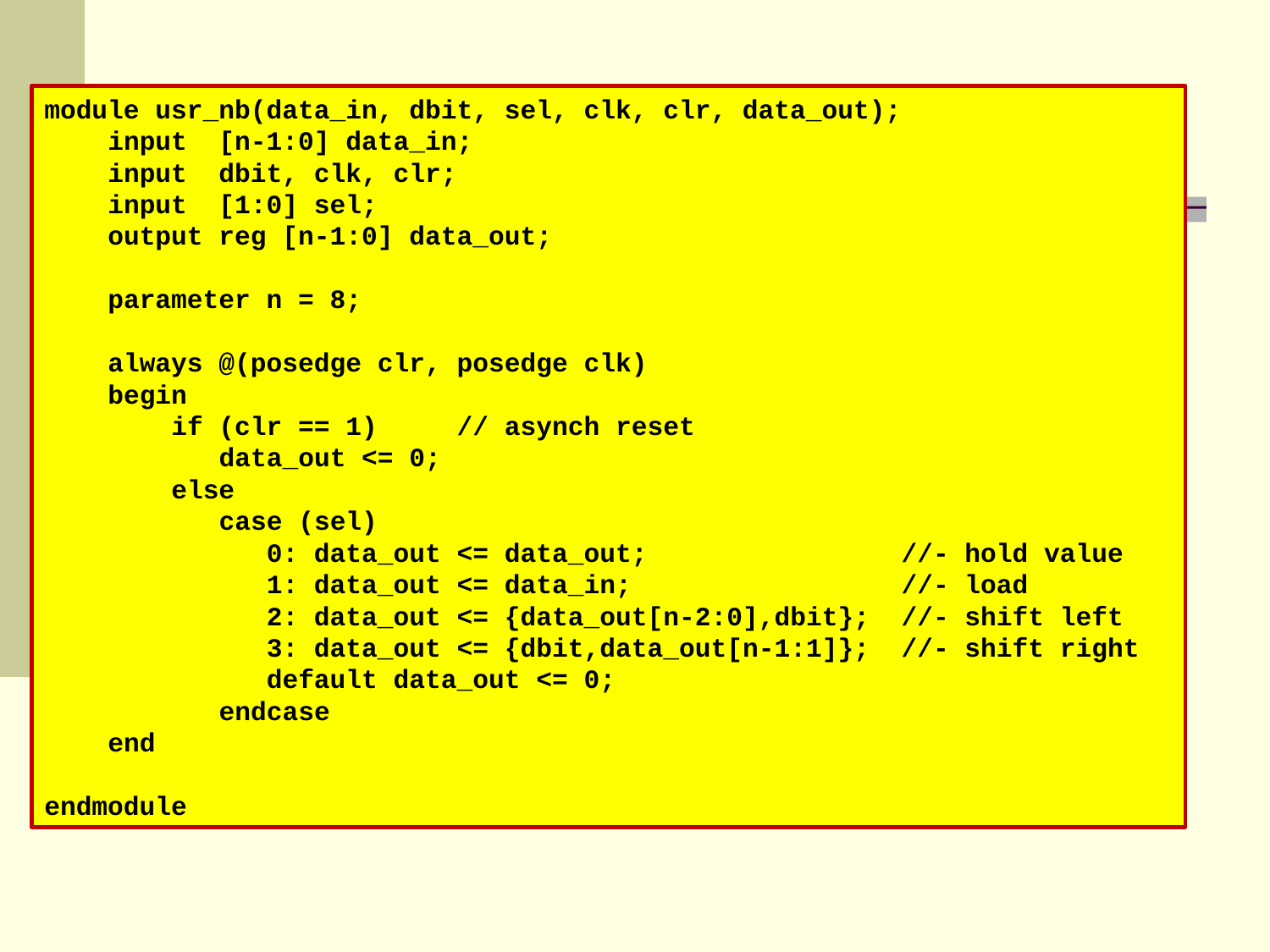

module usr_nb(data_in, dbit, sel, clk, clr, data_out);
    input  [n-1:0] data_in;
    input  dbit, clk, clr;
    input  [1:0] sel;
    output reg [n-1:0] data_out;

    parameter n = 8;

    always @(posedge clr, posedge clk)
    begin
        if (clr == 1)     // asynch reset
           data_out <= 0;
        else
           case (sel)
              0: data_out <= data_out;                //- hold value
              1: data_out <= data_in;                 //- load
              2: data_out <= {data_out[n-2:0],dbit};  //- shift left
              3: data_out <= {dbit,data_out[n-1:1]};  //- shift right
              default data_out <= 0;
           endcase
    end

endmodule